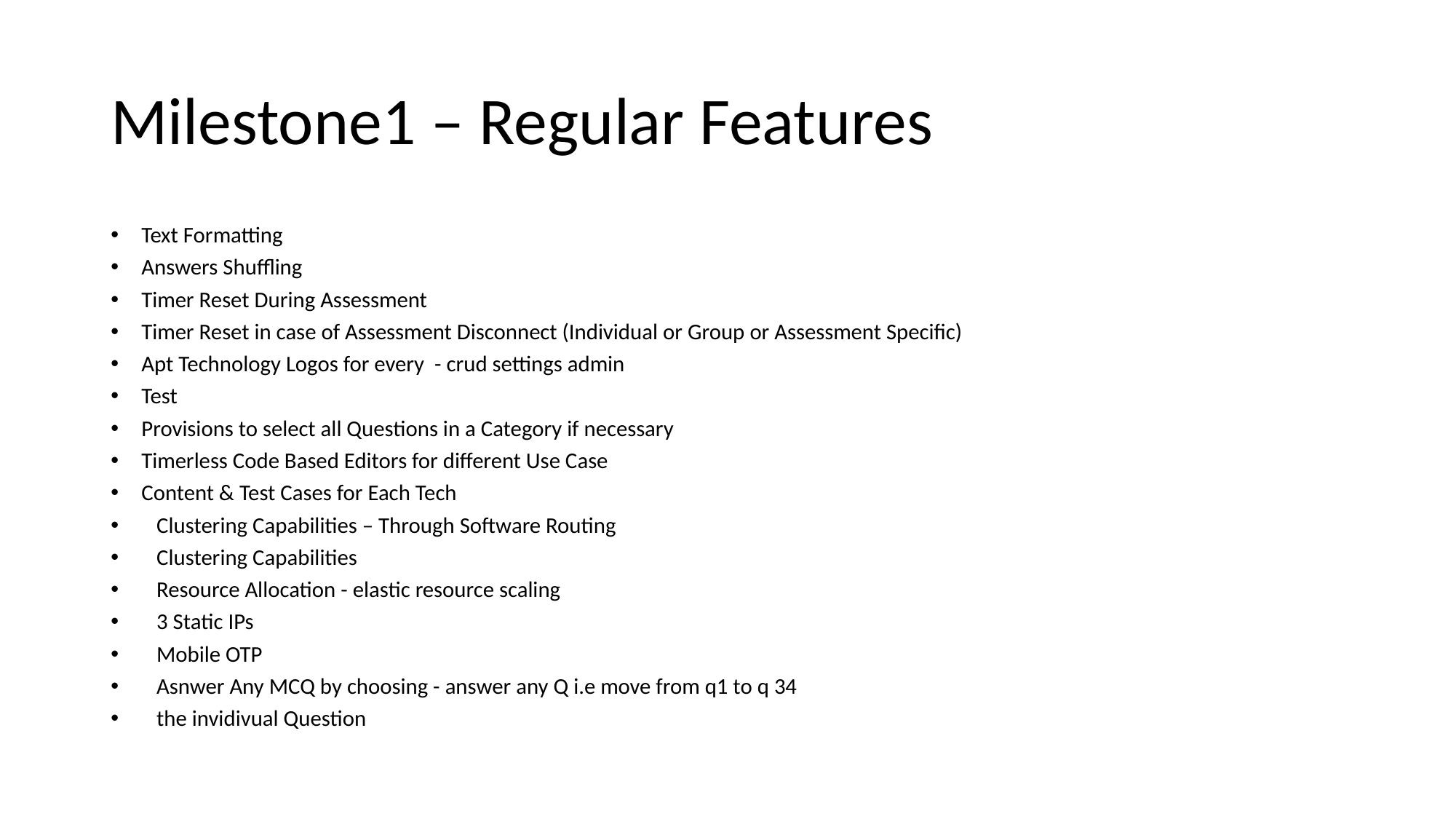

# Milestone1 – Regular Features
Text Formatting
Answers Shuffling
Timer Reset During Assessment
Timer Reset in case of Assessment Disconnect (Individual or Group or Assessment Specific)
Apt Technology Logos for every  - crud settings admin
Test
Provisions to select all Questions in a Category if necessary
Timerless Code Based Editors for different Use Case
Content & Test Cases for Each Tech
Clustering Capabilities – Through Software Routing
Clustering Capabilities
Resource Allocation - elastic resource scaling
3 Static IPs
Mobile OTP
Asnwer Any MCQ by choosing - answer any Q i.e move from q1 to q 34
the invidivual Question